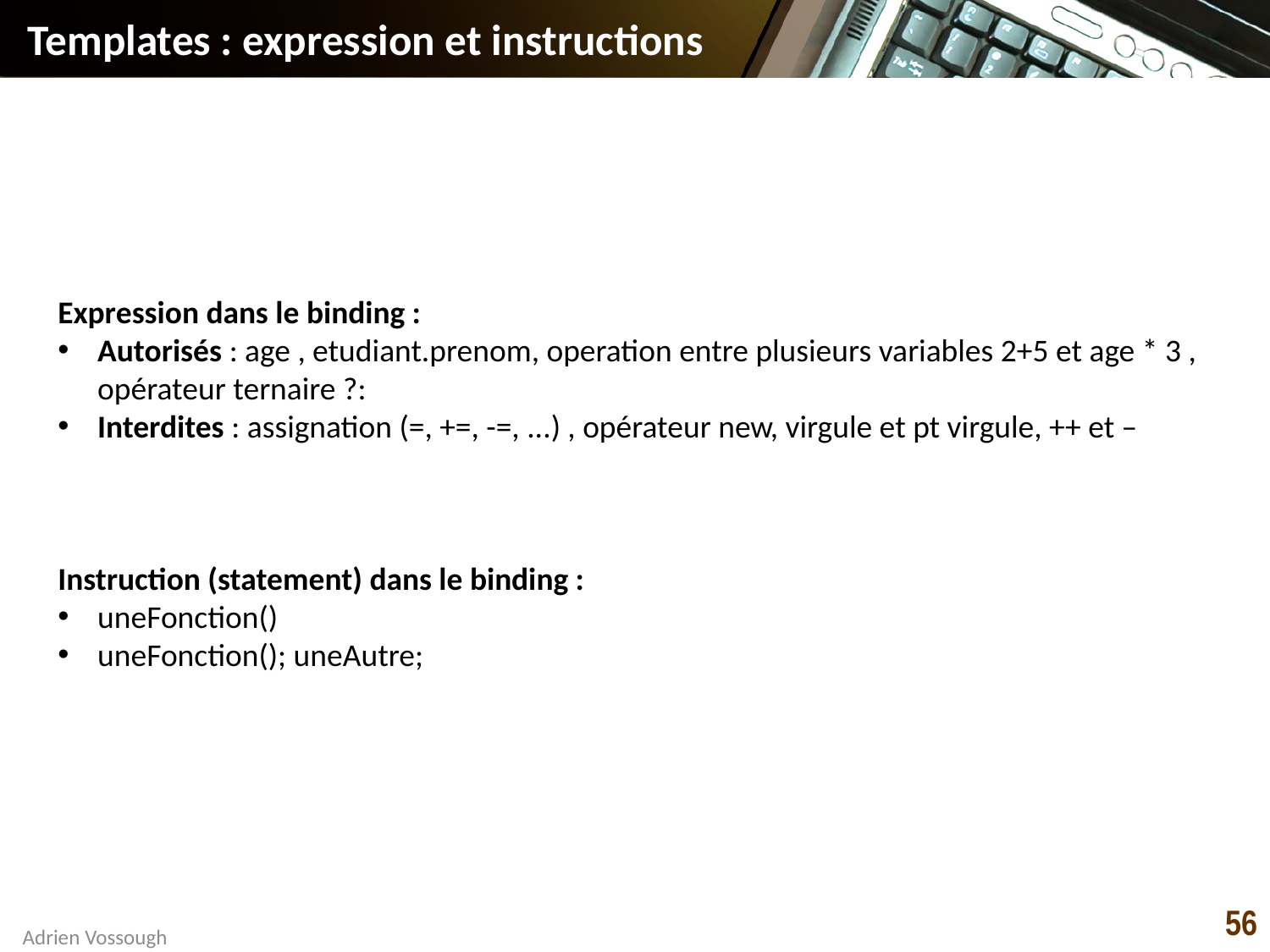

# Templates : expression et instructions
Expression dans le binding :
Autorisés : age , etudiant.prenom, operation entre plusieurs variables 2+5 et age * 3 , opérateur ternaire ?:
Interdites : assignation (=, +=, -=, ...) , opérateur new, virgule et pt virgule, ++ et –

Instruction (statement) dans le binding :
uneFonction()
uneFonction(); uneAutre;

56
Adrien Vossough